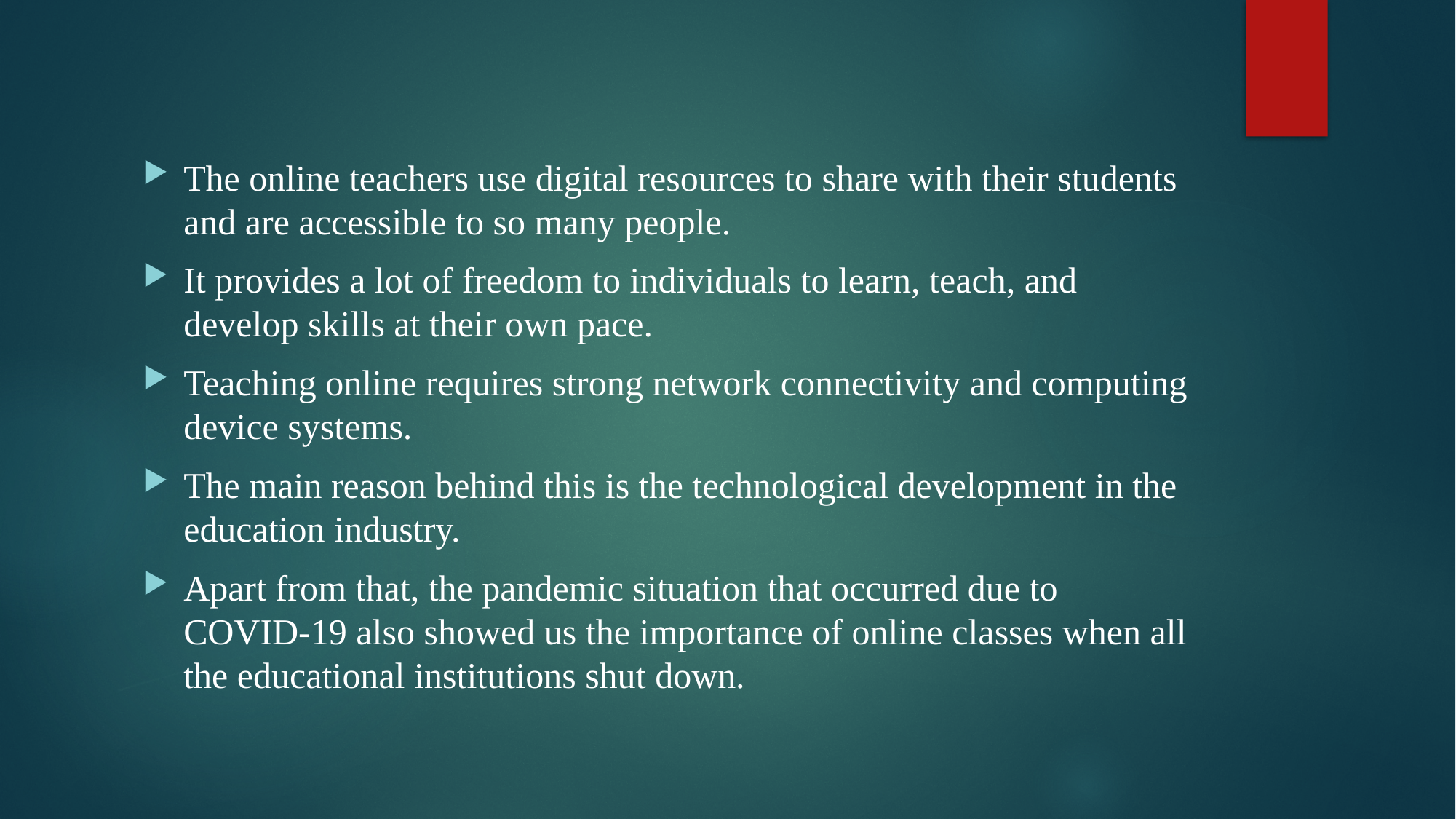

#
The online teachers use digital resources to share with their students and are accessible to so many people.
It provides a lot of freedom to individuals to learn, teach, and develop skills at their own pace.
Teaching online requires strong network connectivity and computing device systems.
The main reason behind this is the technological development in the education industry.
Apart from that, the pandemic situation that occurred due to COVID-19 also showed us the importance of online classes when all the educational institutions shut down.